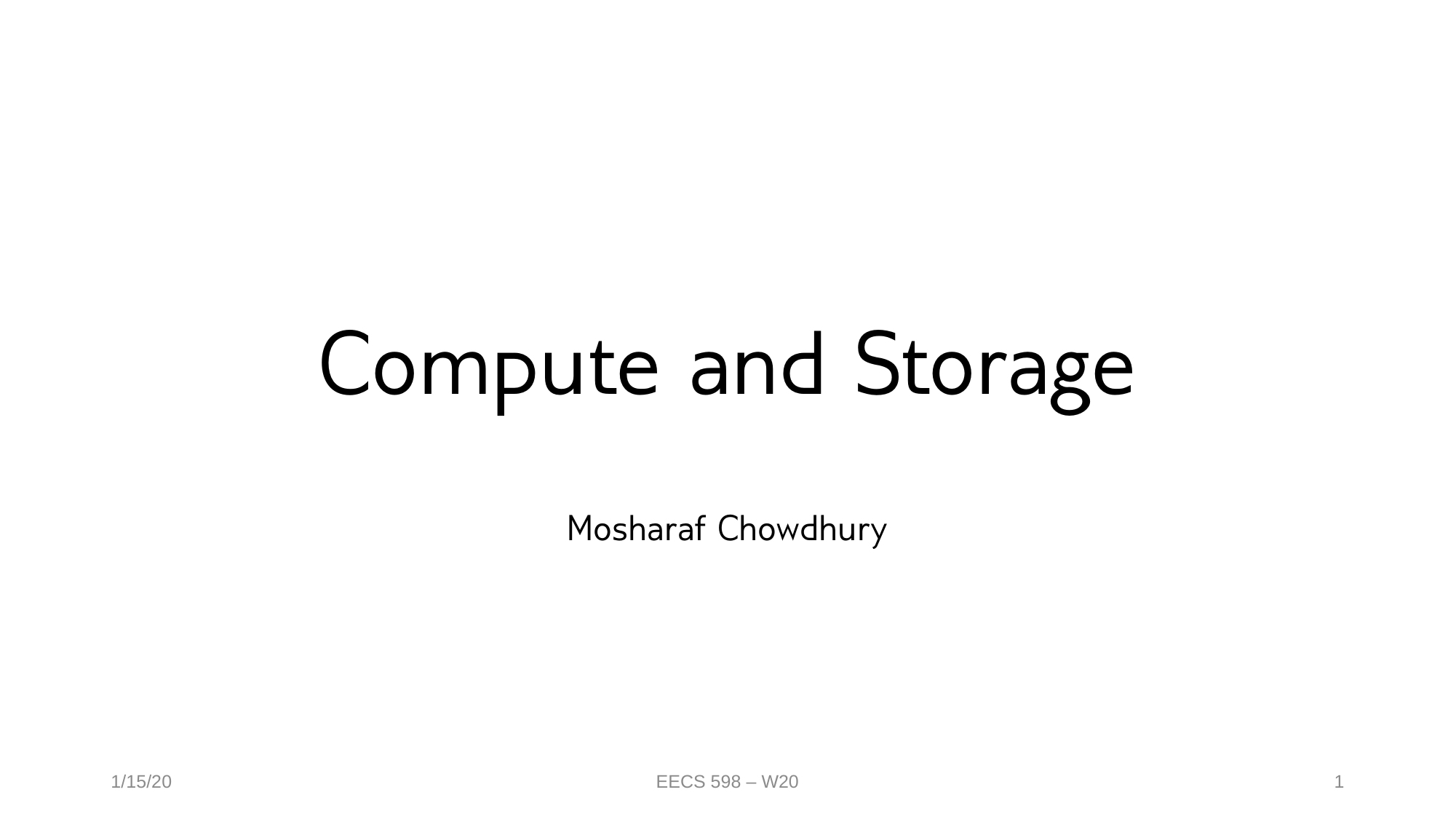

# Compute and Storage
Mosharaf Chowdhury
1/15/20
EECS 598 – W20
1